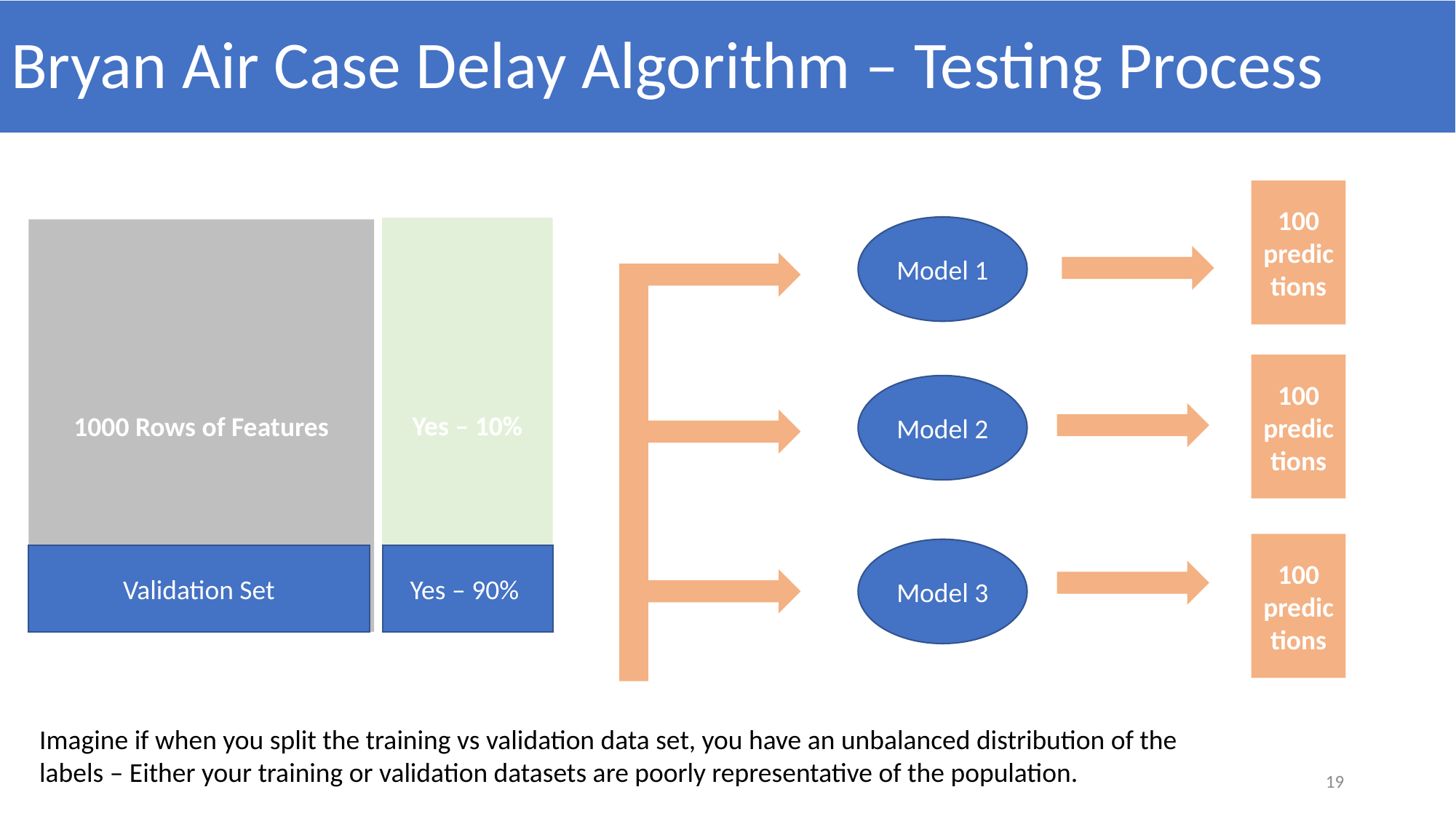

# Bryan Air Case Delay Algorithm – Testing Process
100 predictions
Model 1
Yes – 10%
1000 Rows of Features

100 predictions
Model 2

100 predictions
Model 3
Validation Set
Yes – 90%

Imagine if when you split the training vs validation data set, you have an unbalanced distribution of the labels – Either your training or validation datasets are poorly representative of the population.
19